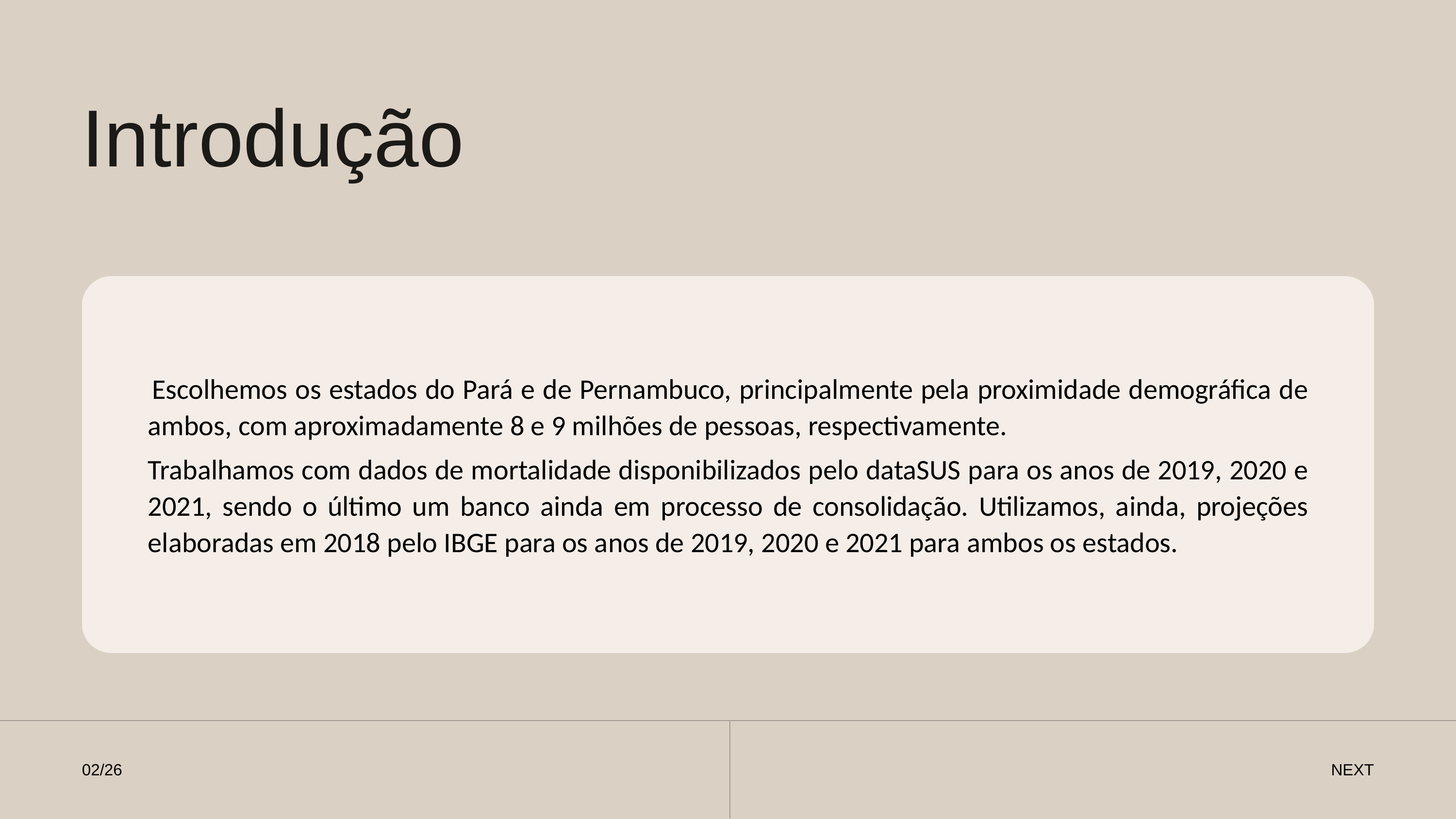

Introdução

 Escolhemos os estados do Pará e de Pernambuco, principalmente pela proximidade demográfica de ambos, com aproximadamente 8 e 9 milhões de pessoas, respectivamente.
Trabalhamos com dados de mortalidade disponibilizados pelo dataSUS para os anos de 2019, 2020 e 2021, sendo o último um banco ainda em processo de consolidação. Utilizamos, ainda, projeções elaboradas em 2018 pelo IBGE para os anos de 2019, 2020 e 2021 para ambos os estados.

02/26
NEXT